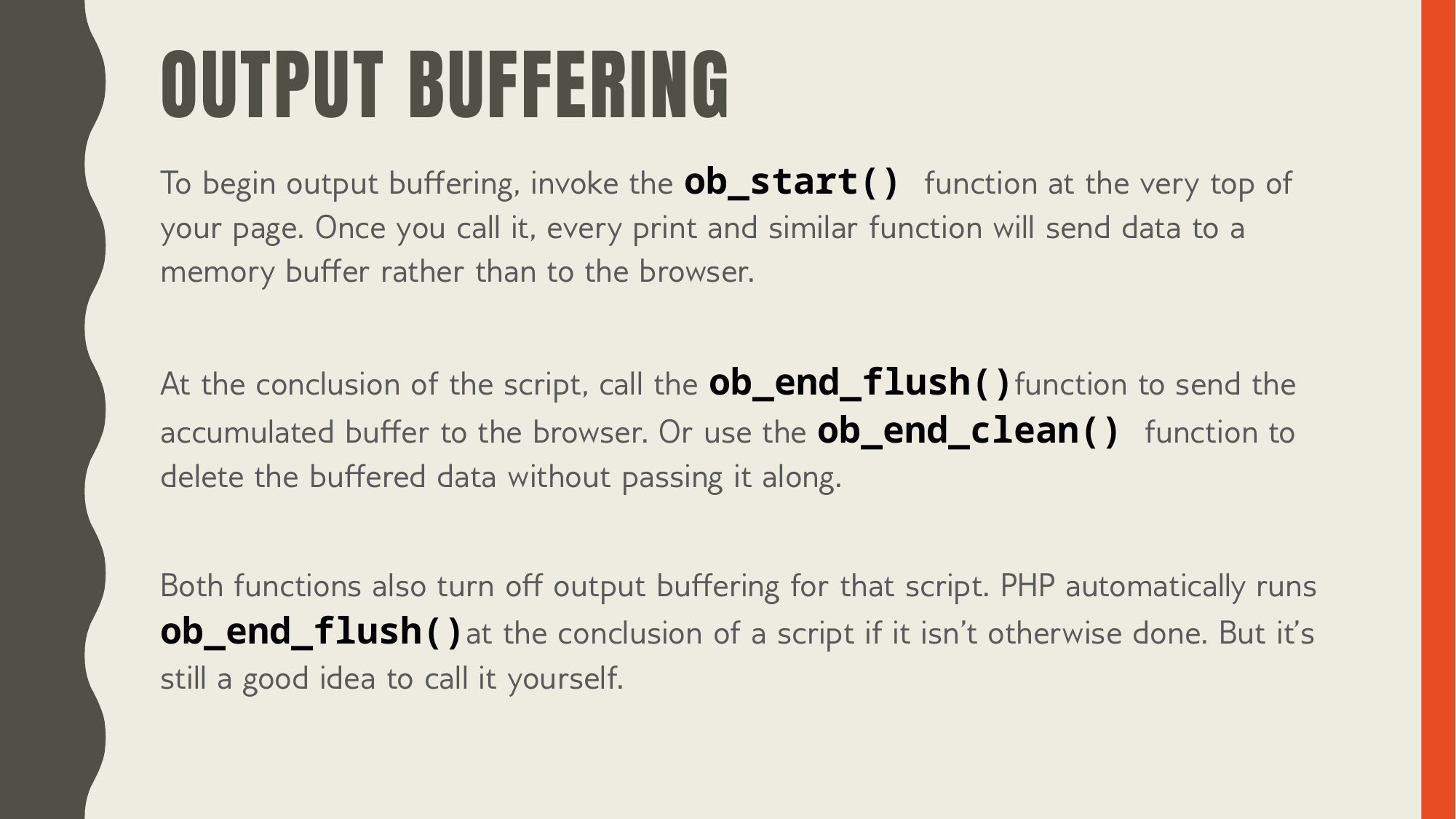

# Output Buffering
To begin output buffering, invoke the ob_start() function at the very top of your page. Once you call it, every print and similar function will send data to a memory buffer rather than to the browser.

At the conclusion of the script, call the ob_end_flush()function to send the accumulated buffer to the browser. Or use the ob_end_clean() function to delete the buffered data without passing it along.

Both functions also turn off output buffering for that script. PHP automatically runs ob_end_flush()at the conclusion of a script if it isn’t otherwise done. But it’s still a good idea to call it yourself.